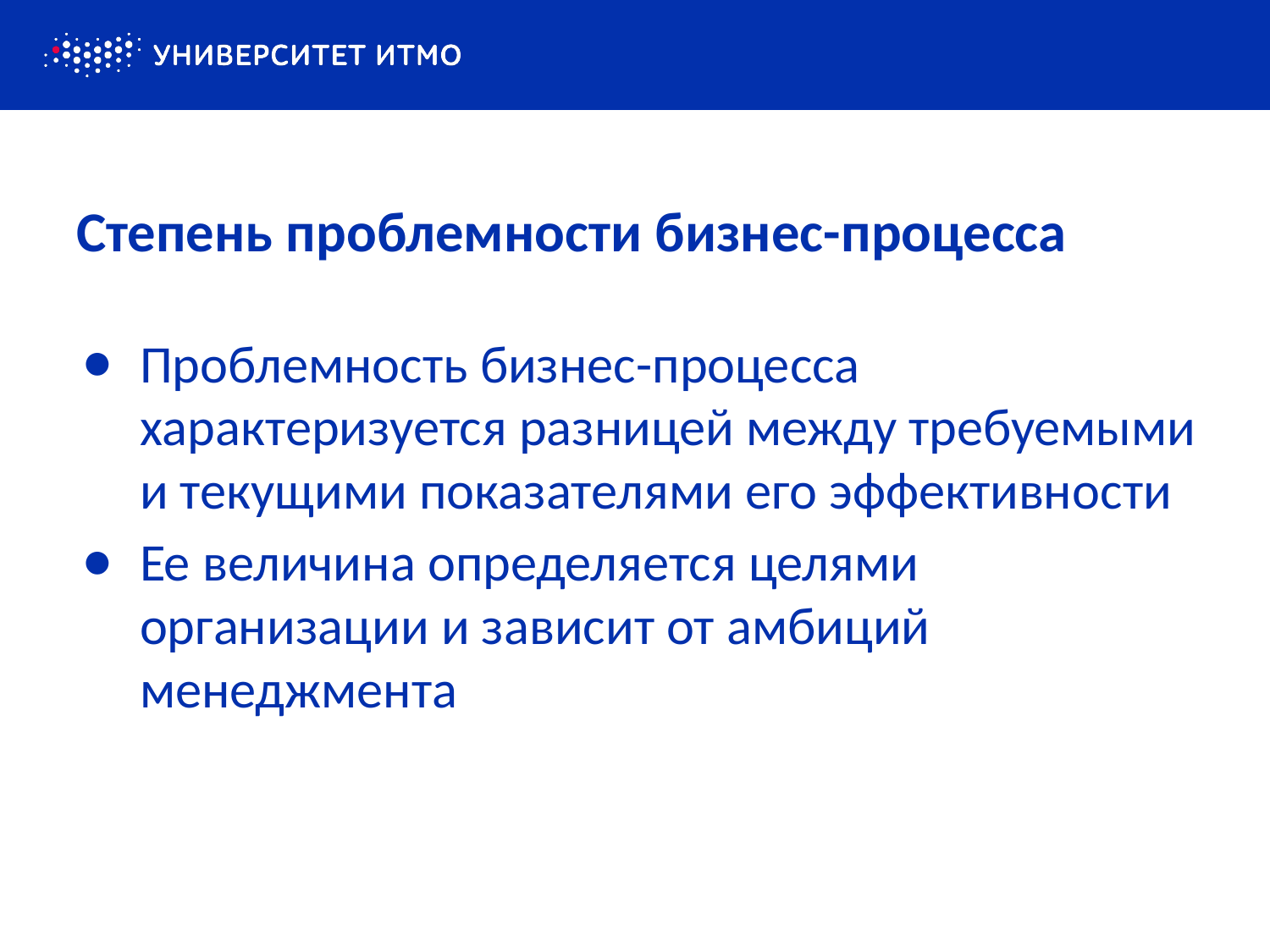

# Степень проблемности бизнес-процесса
Проблемность бизнес-процесса характеризуется разницей между требуемыми и текущими показателями его эффективности
Ее величина определяется целями организации и зависит от амбиций менеджмента